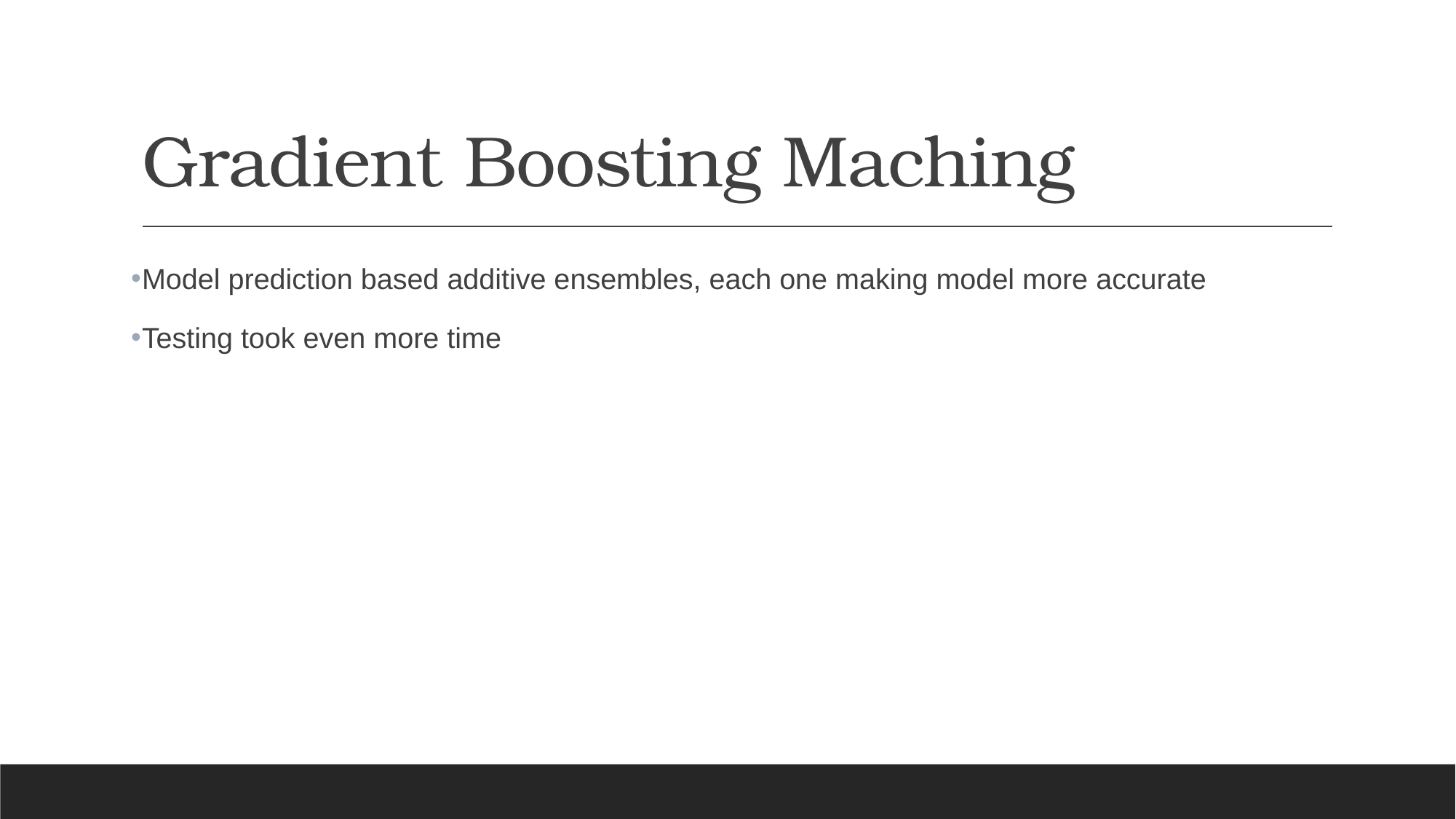

# Gradient Boosting Maching
Model prediction based additive ensembles, each one making model more accurate
Testing took even more time